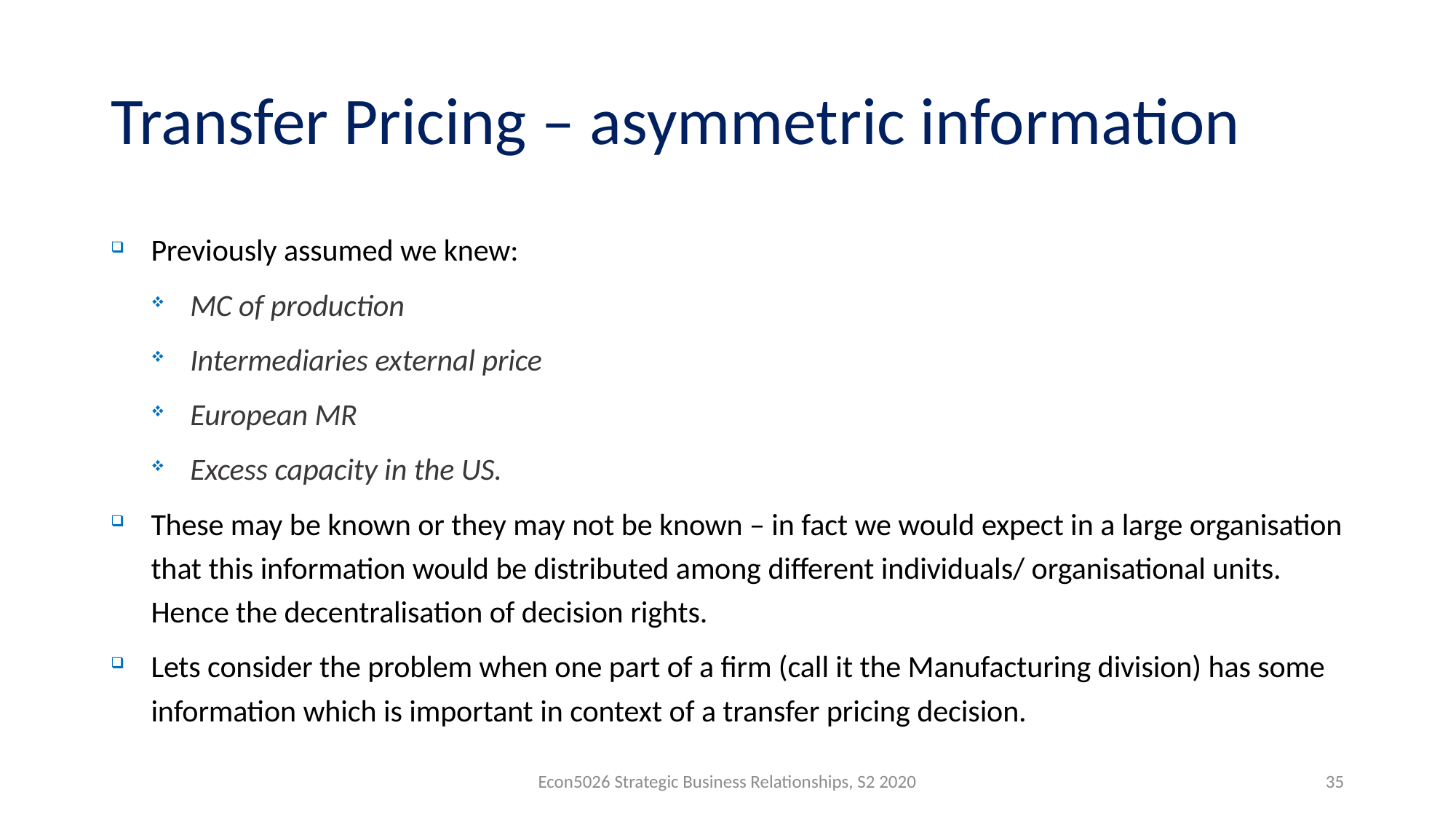

# Transfer Pricing – asymmetric information
Previously assumed we knew:
MC of production
Intermediaries external price
European MR
Excess capacity in the US.
These may be known or they may not be known – in fact we would expect in a large organisation that this information would be distributed among different individuals/ organisational units. Hence the decentralisation of decision rights.
Lets consider the problem when one part of a firm (call it the Manufacturing division) has some information which is important in context of a transfer pricing decision.

Econ5026 Strategic Business Relationships, S2 2020
35